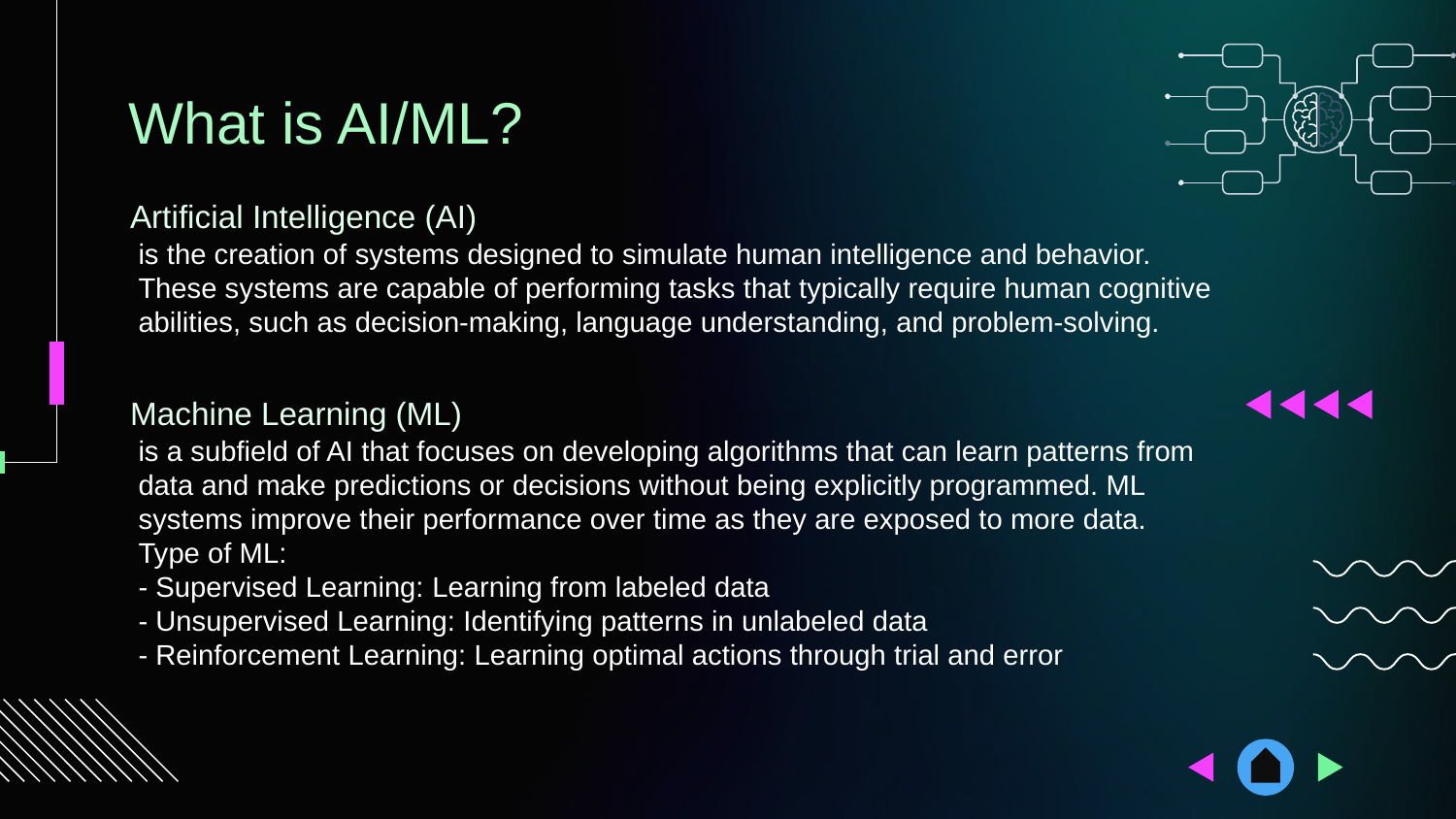

What is AI/ML?
Artificial Intelligence (AI)
is the creation of systems designed to simulate human intelligence and behavior. These systems are capable of performing tasks that typically require human cognitive abilities, such as decision-making, language understanding, and problem-solving.
Machine Learning (ML)

is a subfield of AI that focuses on developing algorithms that can learn patterns from data and make predictions or decisions without being explicitly programmed. ML systems improve their performance over time as they are exposed to more data.
Type of ML:
- Supervised Learning: Learning from labeled data
- Unsupervised Learning: Identifying patterns in unlabeled data
- Reinforcement Learning: Learning optimal actions through trial and error